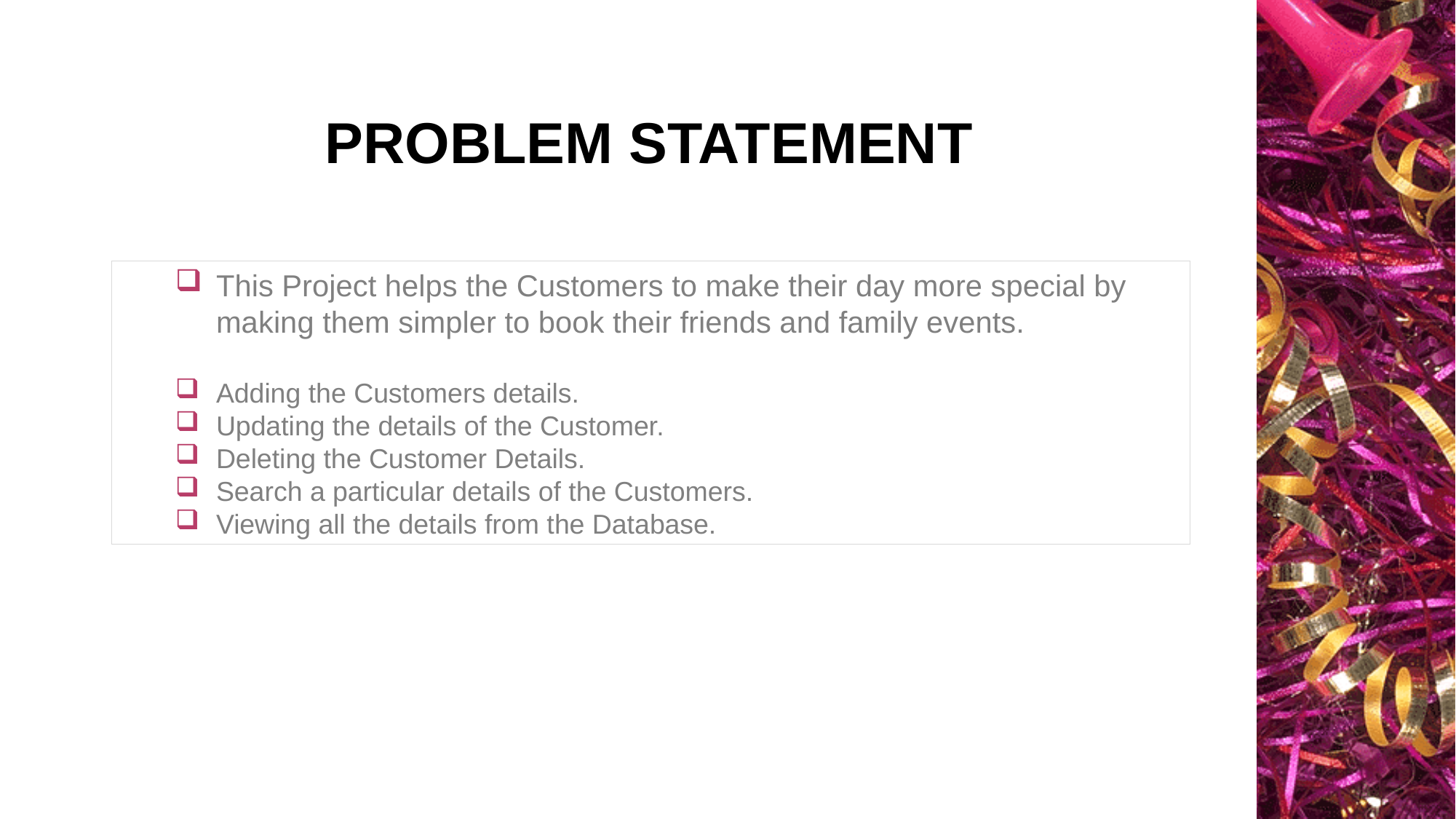

# Problem statement

This Project helps the Customers to make their day more special by making them simpler to book their friends and family events.

Adding the Customers details.
Updating the details of the Customer.
Deleting the Customer Details.
Search a particular details of the Customers.
Viewing all the details from the Database.